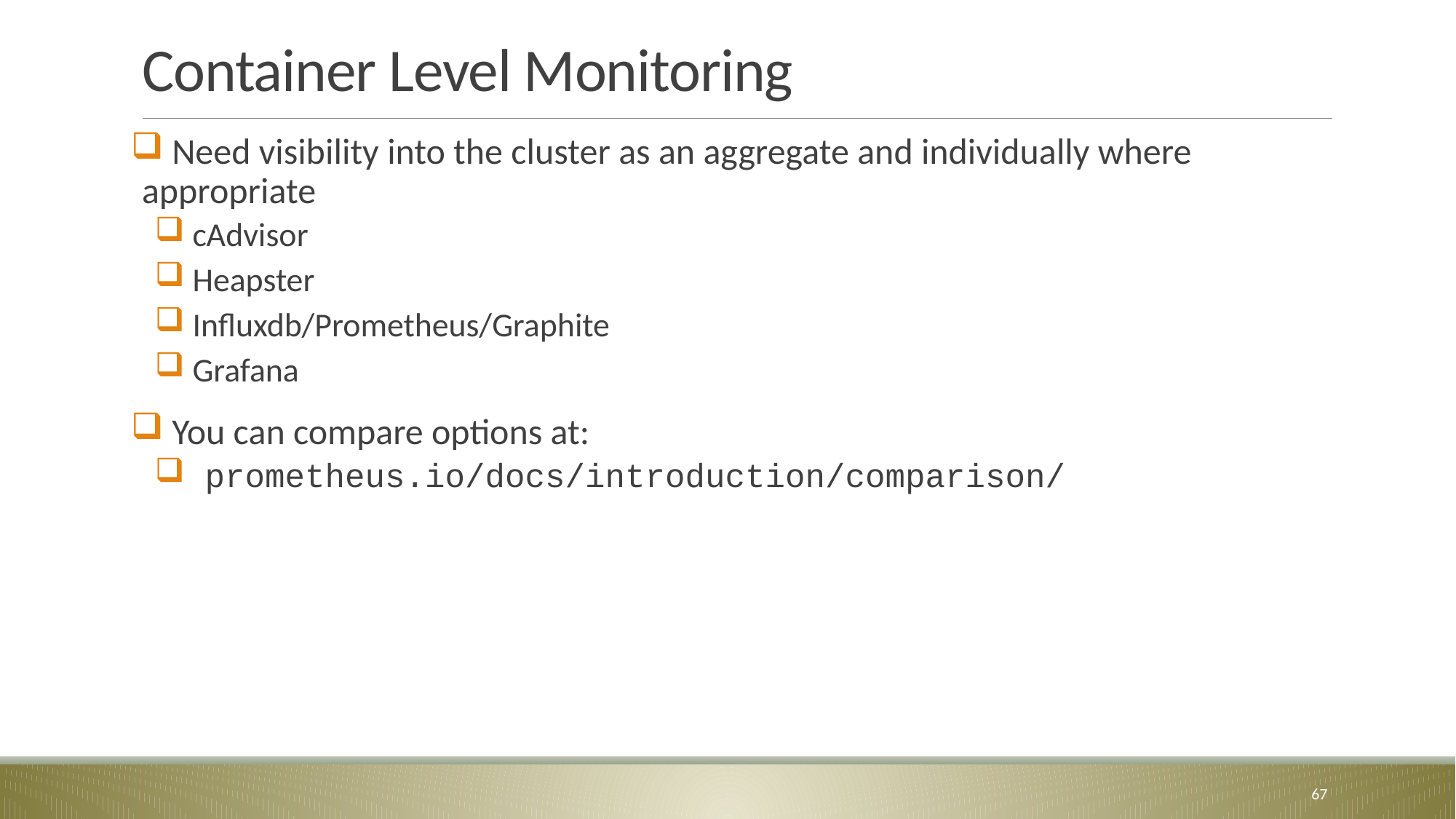

# Container Level Monitoring
 Need visibility into the cluster as an aggregate and individually where appropriate
 cAdvisor
 Heapster
 Influxdb/Prometheus/Graphite
 Grafana
 You can compare options at:
 prometheus.io/docs/introduction/comparison/

67